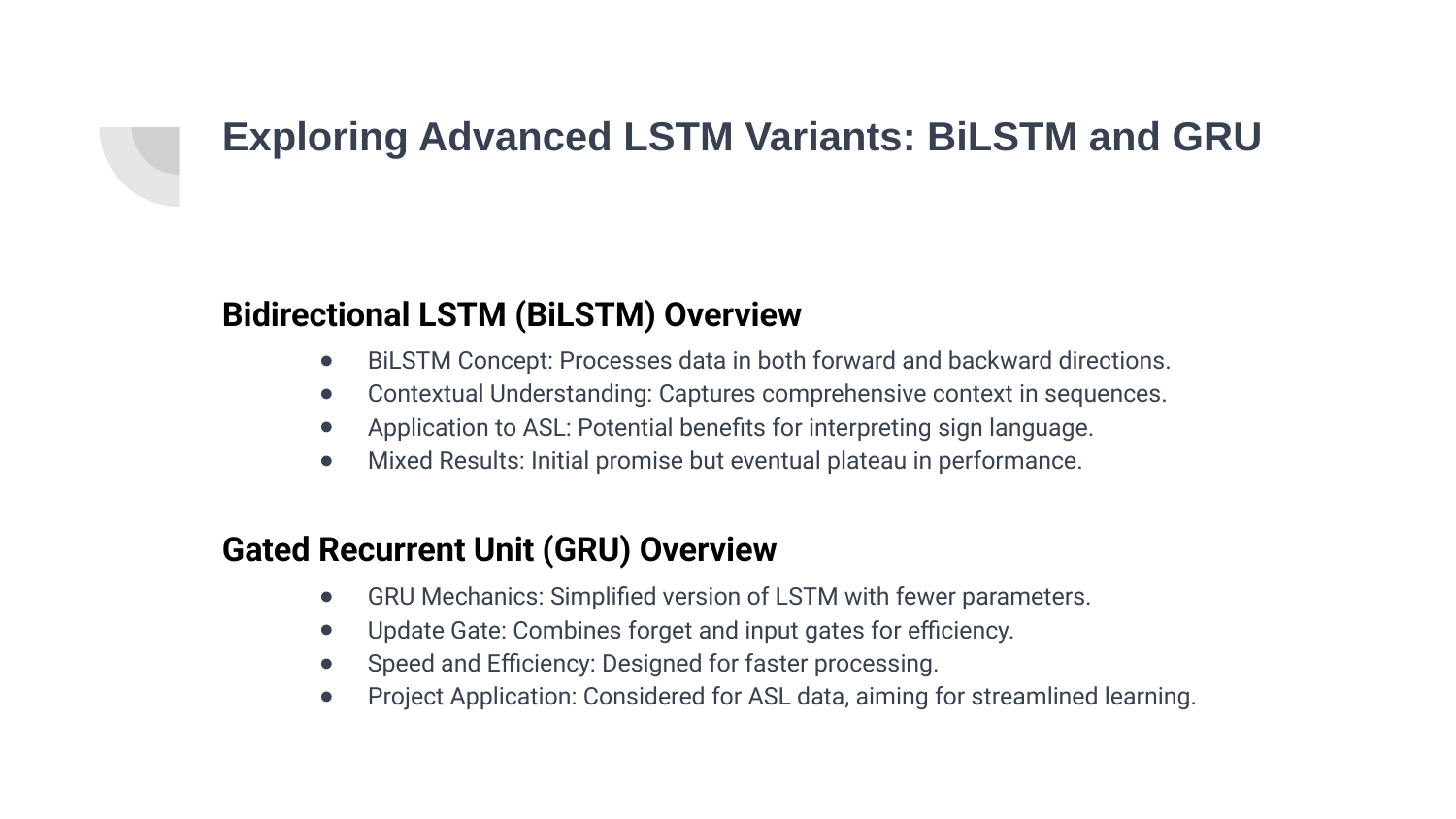

# Exploring Advanced LSTM Variants: BiLSTM and GRU

Bidirectional LSTM (BiLSTM) Overview
BiLSTM Concept: Processes data in both forward and backward directions.
Contextual Understanding: Captures comprehensive context in sequences.
Application to ASL: Potential benefits for interpreting sign language.
Mixed Results: Initial promise but eventual plateau in performance.
Gated Recurrent Unit (GRU) Overview
GRU Mechanics: Simplified version of LSTM with fewer parameters.
Update Gate: Combines forget and input gates for efficiency.
Speed and Efficiency: Designed for faster processing.
Project Application: Considered for ASL data, aiming for streamlined learning.